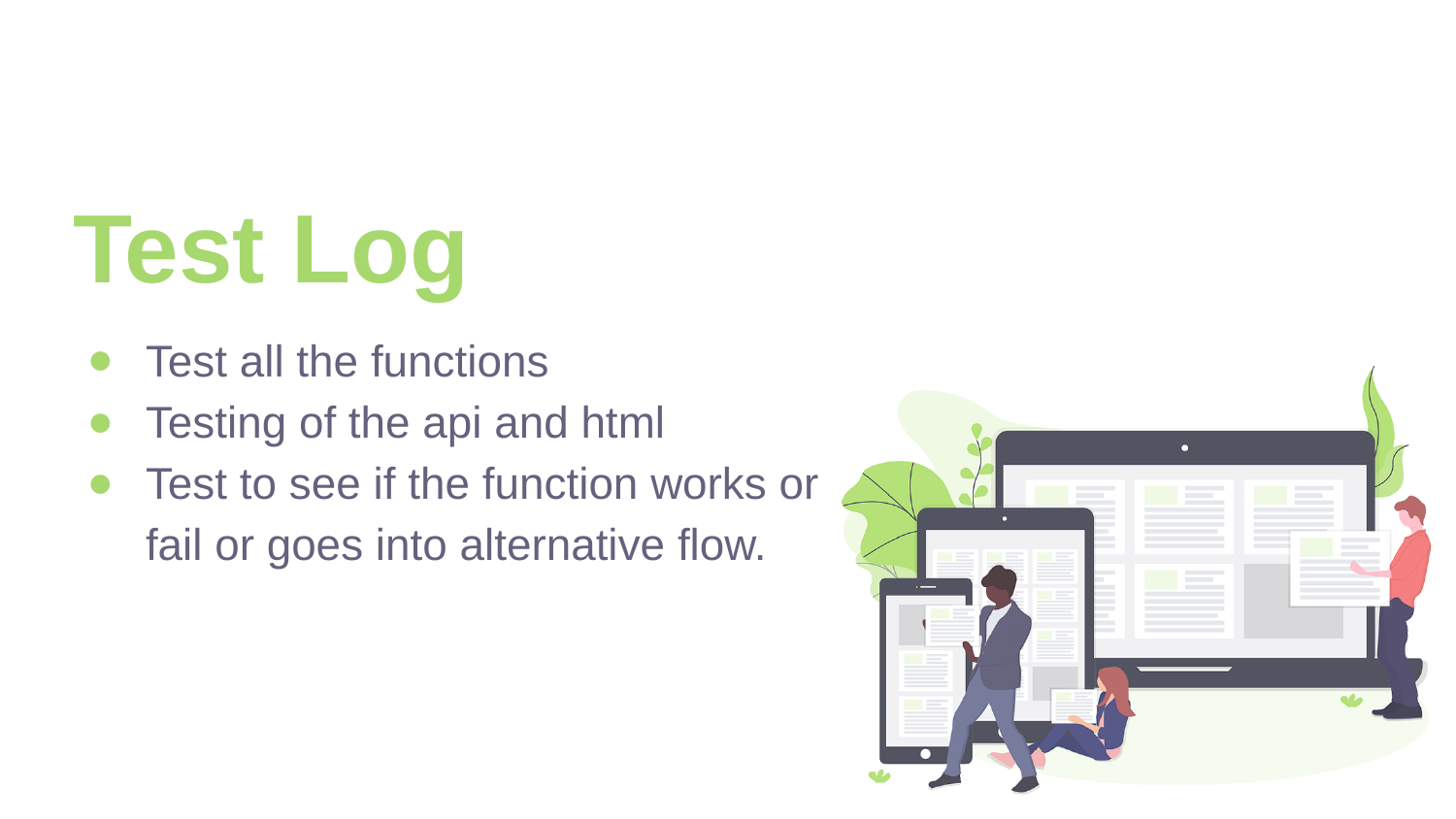

# Test Log
Test all the functions
Testing of the api and html
Test to see if the function works or fail or goes into alternative flow.